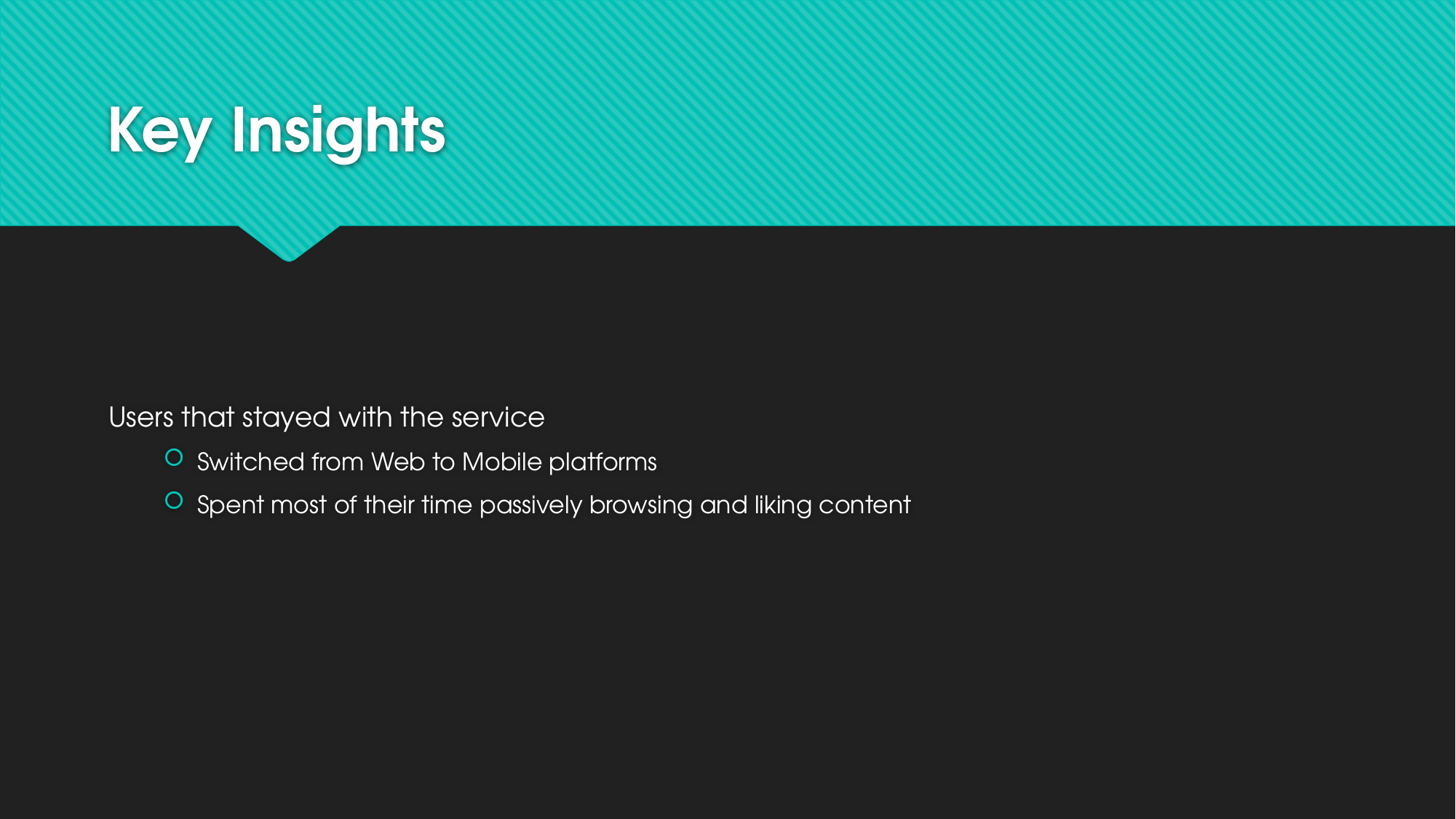

# Key Insights
Users that stayed with the service
Switched from Web to Mobile platforms
Spent most of their time passively browsing and liking content